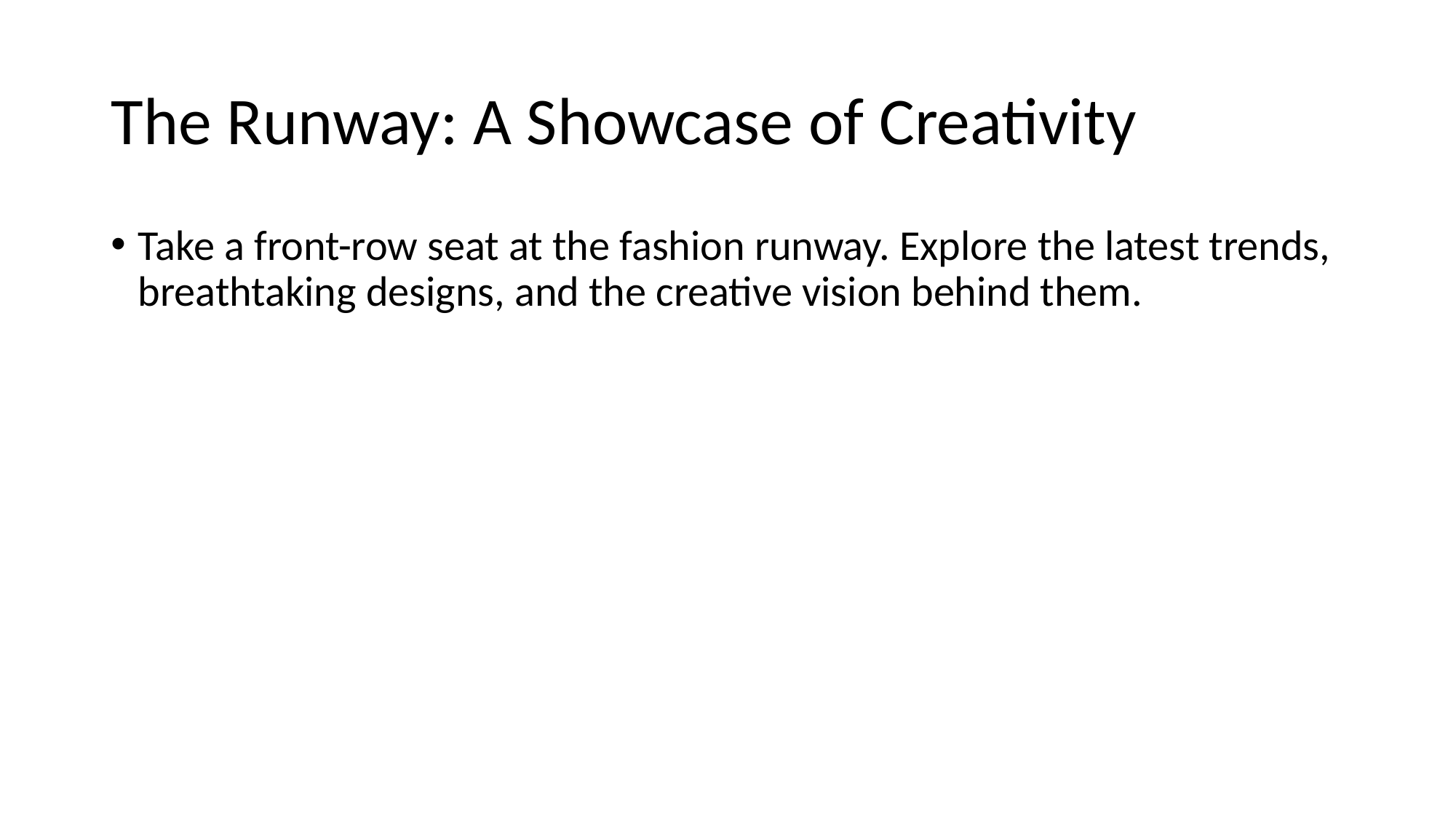

# The Runway: A Showcase of Creativity
Take a front-row seat at the fashion runway. Explore the latest trends, breathtaking designs, and the creative vision behind them.